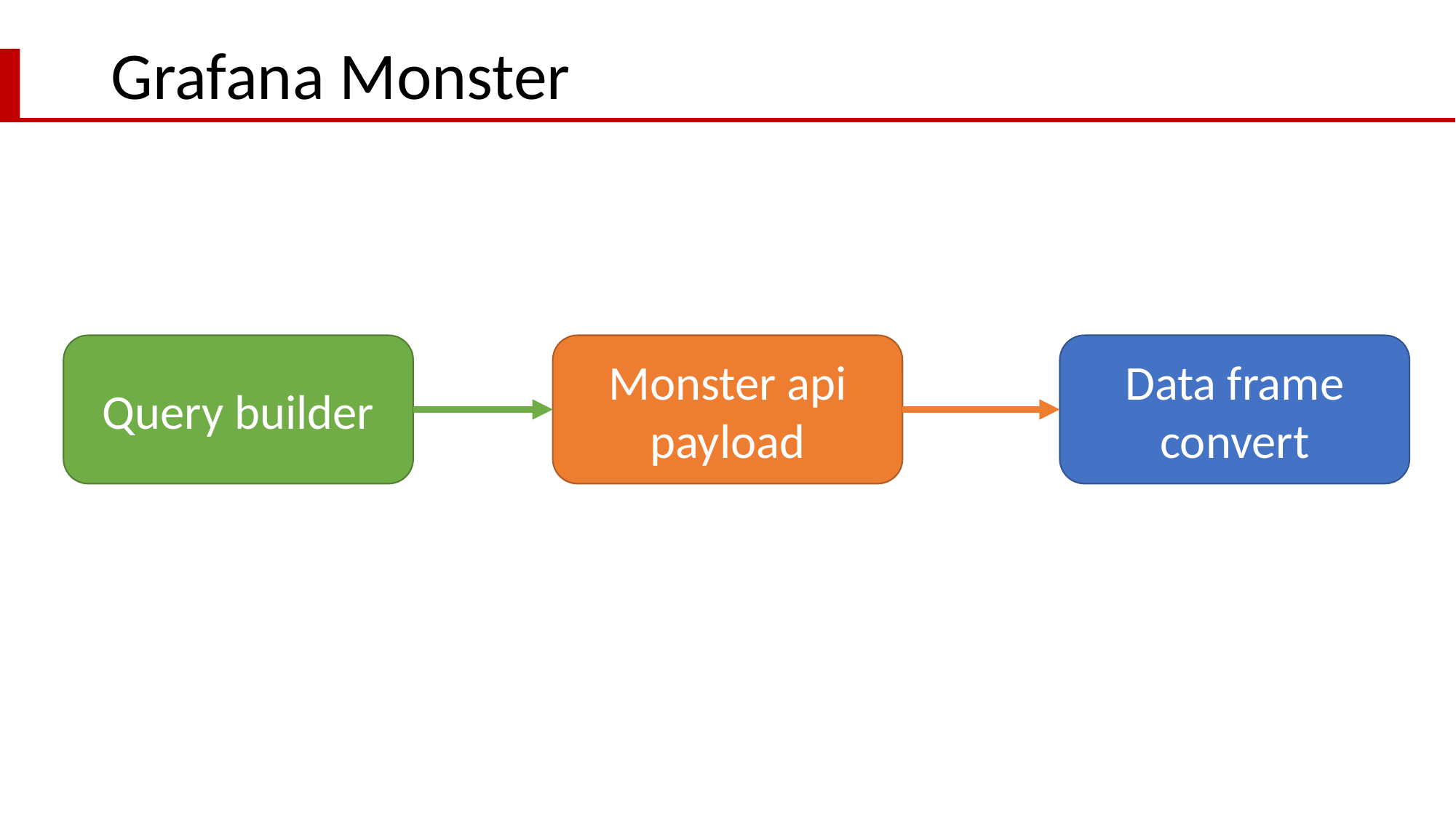

# Grafana Monster

Query builder
Monster api payload
Data frame convert